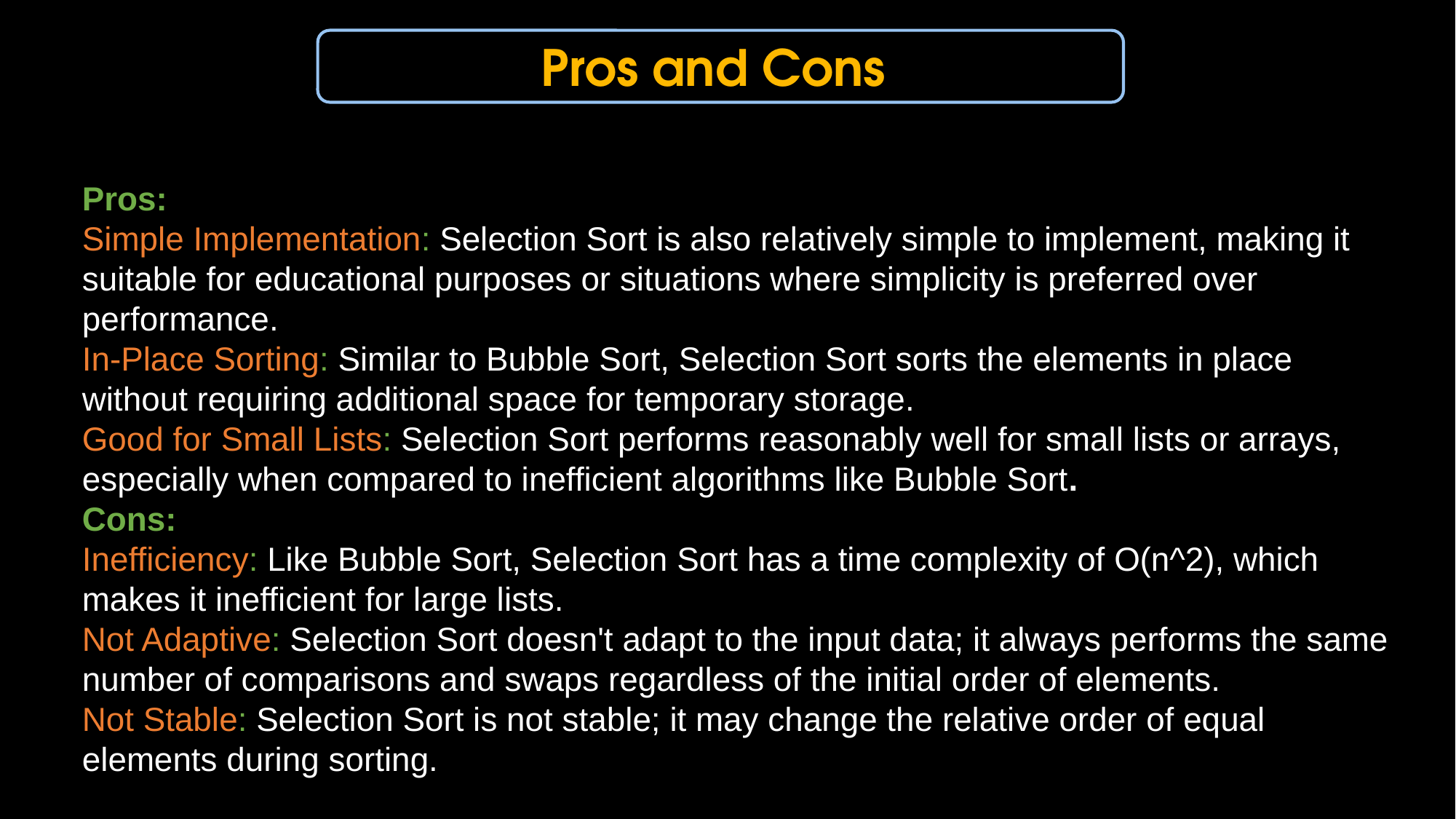

Pros and Cons
Pros:
Simple Implementation: Selection Sort is also relatively simple to implement, making it suitable for educational purposes or situations where simplicity is preferred over performance.
In-Place Sorting: Similar to Bubble Sort, Selection Sort sorts the elements in place without requiring additional space for temporary storage.
Good for Small Lists: Selection Sort performs reasonably well for small lists or arrays, especially when compared to inefficient algorithms like Bubble Sort.
Cons:
Inefficiency: Like Bubble Sort, Selection Sort has a time complexity of O(n^2), which makes it inefficient for large lists.
Not Adaptive: Selection Sort doesn't adapt to the input data; it always performs the same number of comparisons and swaps regardless of the initial order of elements.
Not Stable: Selection Sort is not stable; it may change the relative order of equal elements during sorting.